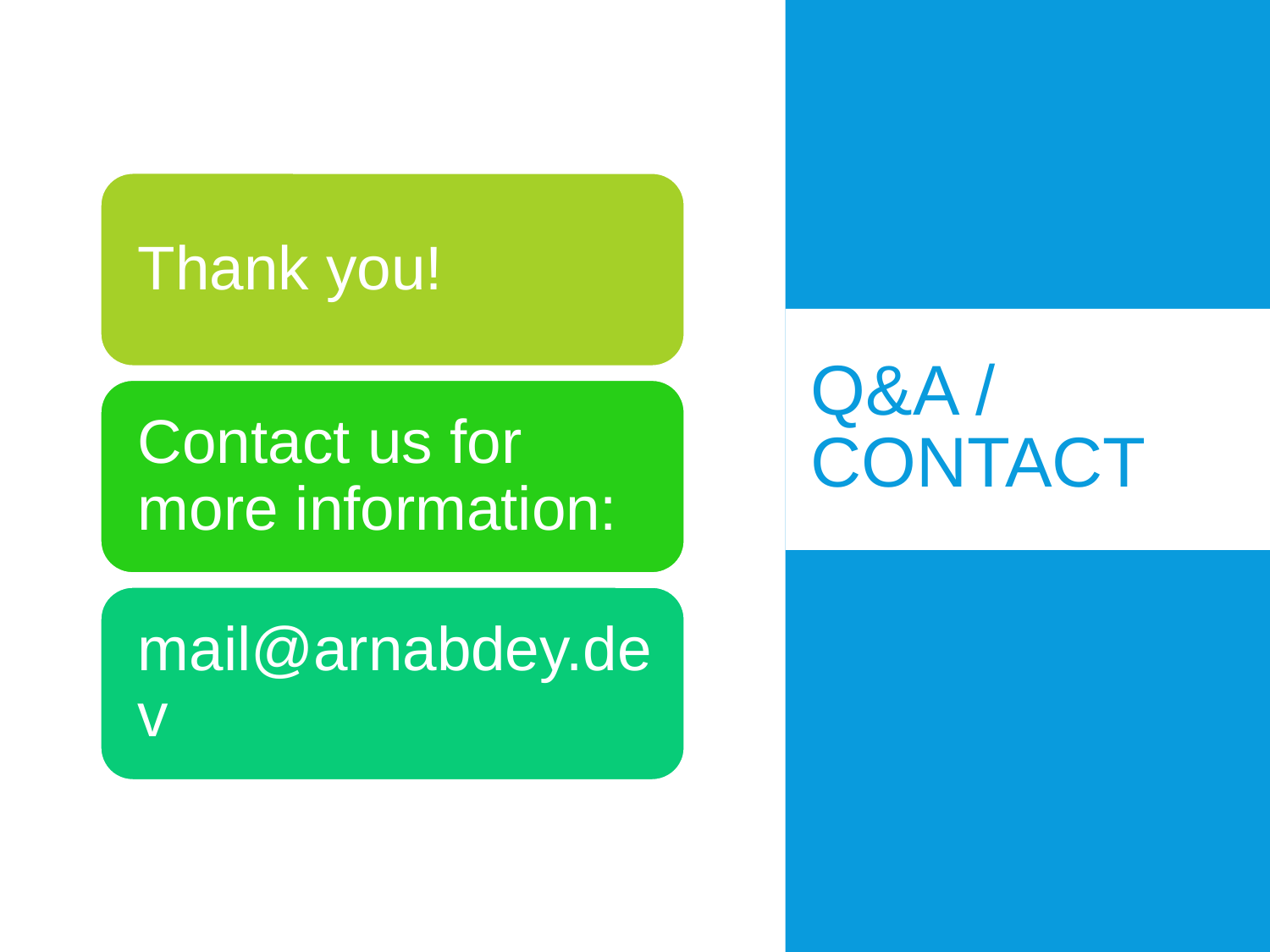

Thank you!
Contact us for more information:
mail@arnabdey.dev

# Q&A / Contact